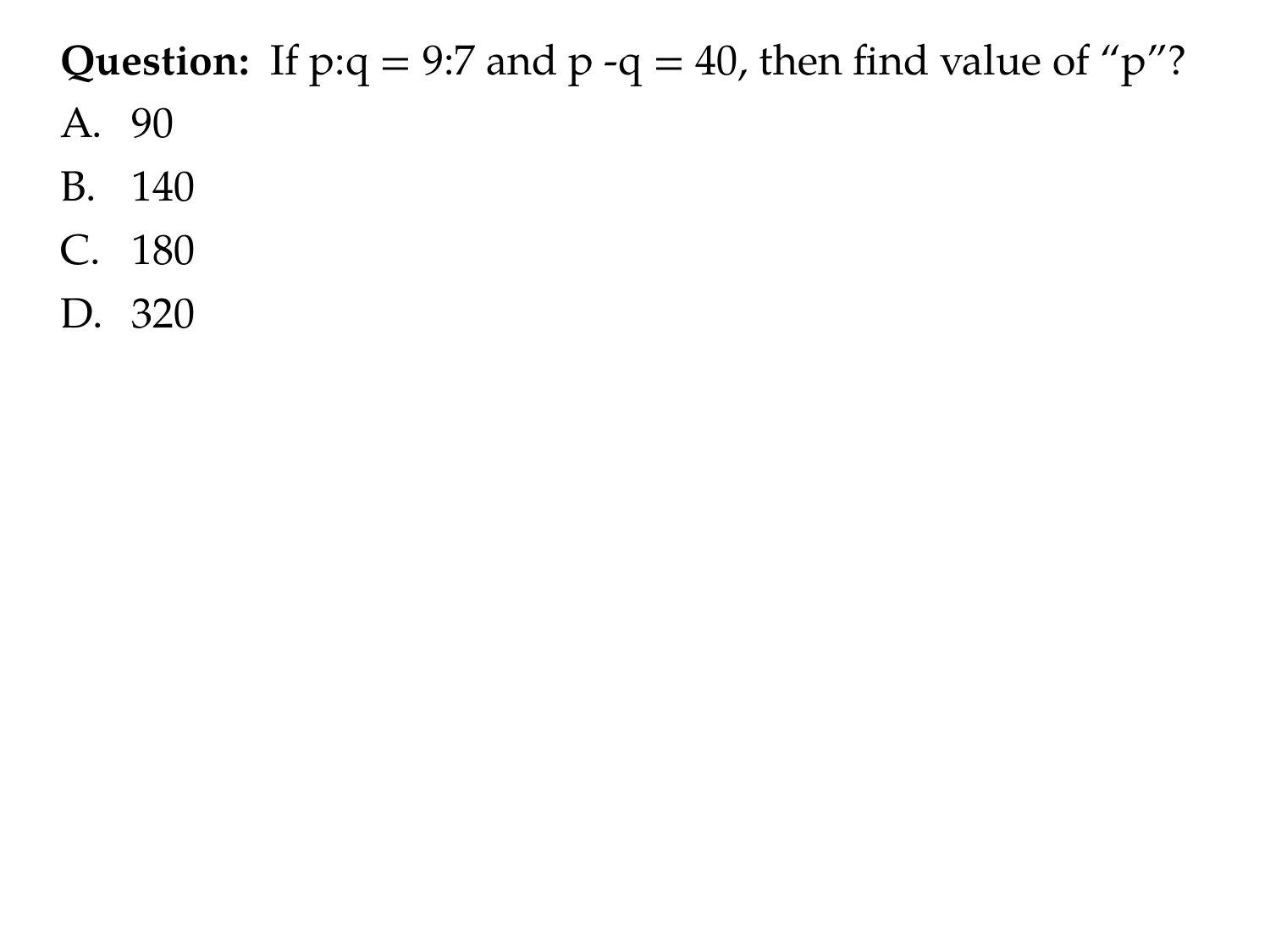

Question:  If p:q = 9:7 and p -q = 40, then find value of “p”?
90
140
180
320